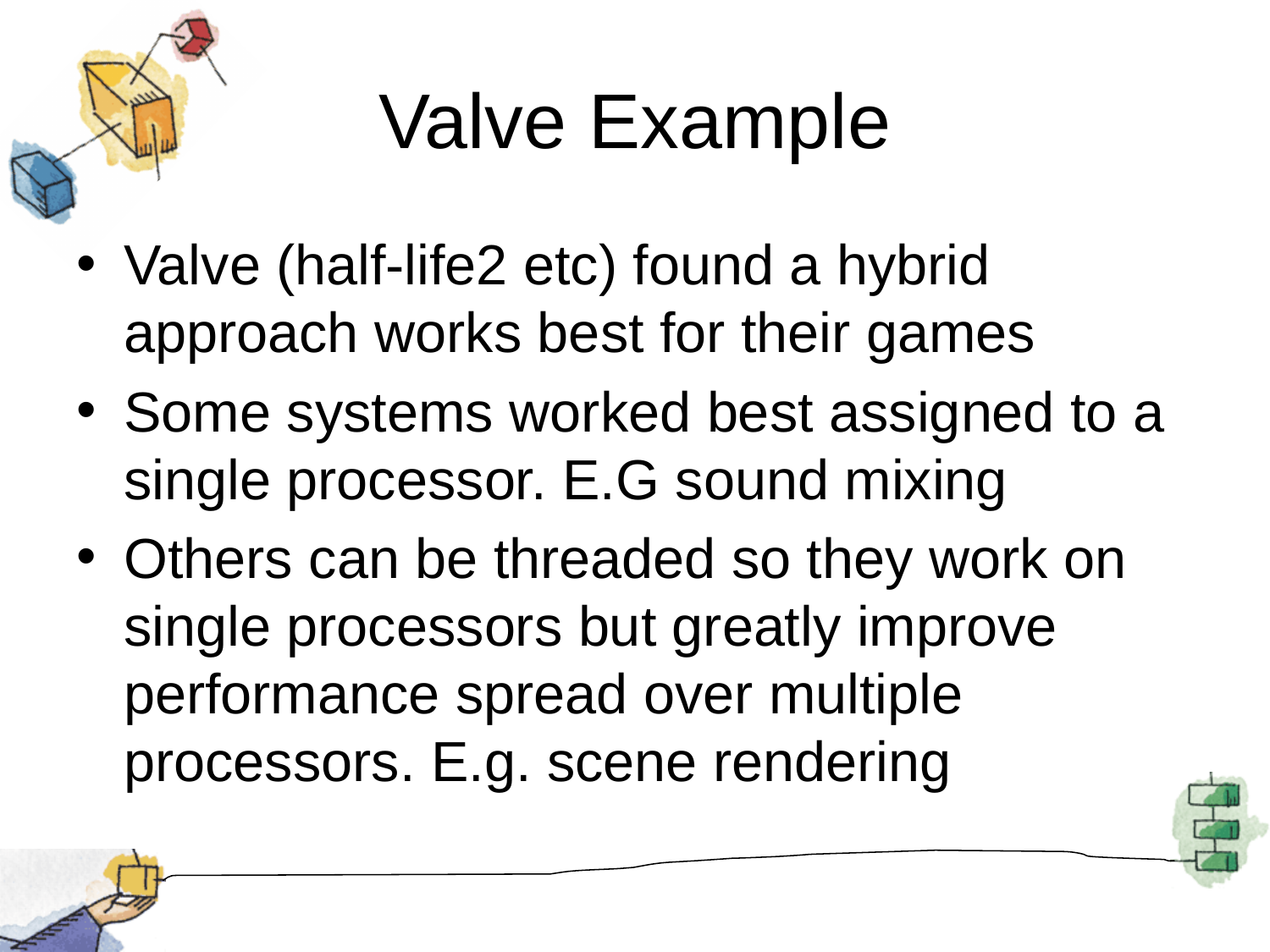

# Valve Example
Valve (half-life2 etc) found a hybrid approach works best for their games
Some systems worked best assigned to a single processor. E.G sound mixing
Others can be threaded so they work on single processors but greatly improve performance spread over multiple processors. E.g. scene rendering